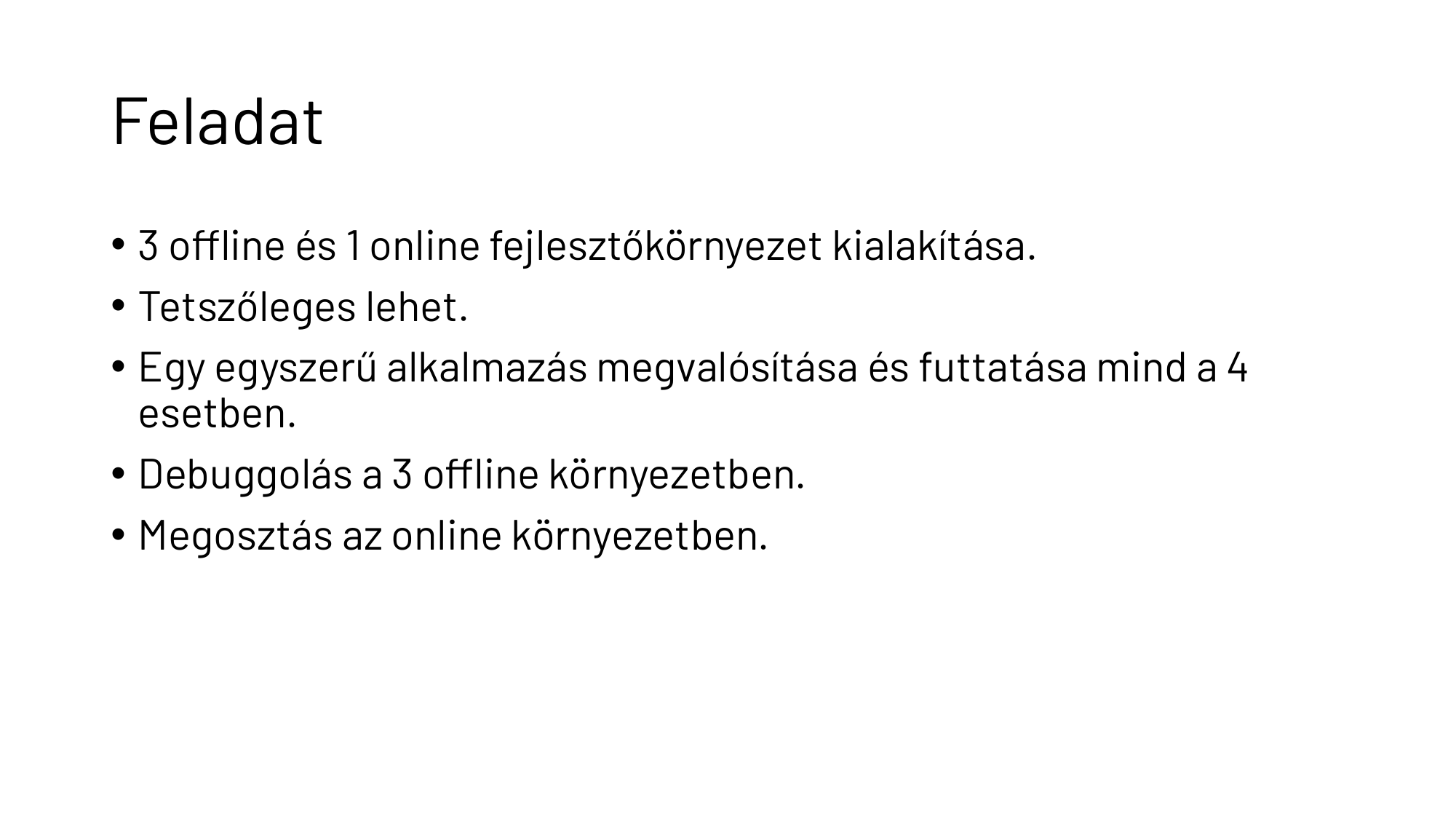

# Feladat
3 offline és 1 online fejlesztőkörnyezet kialakítása.
Tetszőleges lehet.
Egy egyszerű alkalmazás megvalósítása és futtatása mind a 4 esetben.
Debuggolás a 3 offline környezetben.
Megosztás az online környezetben.